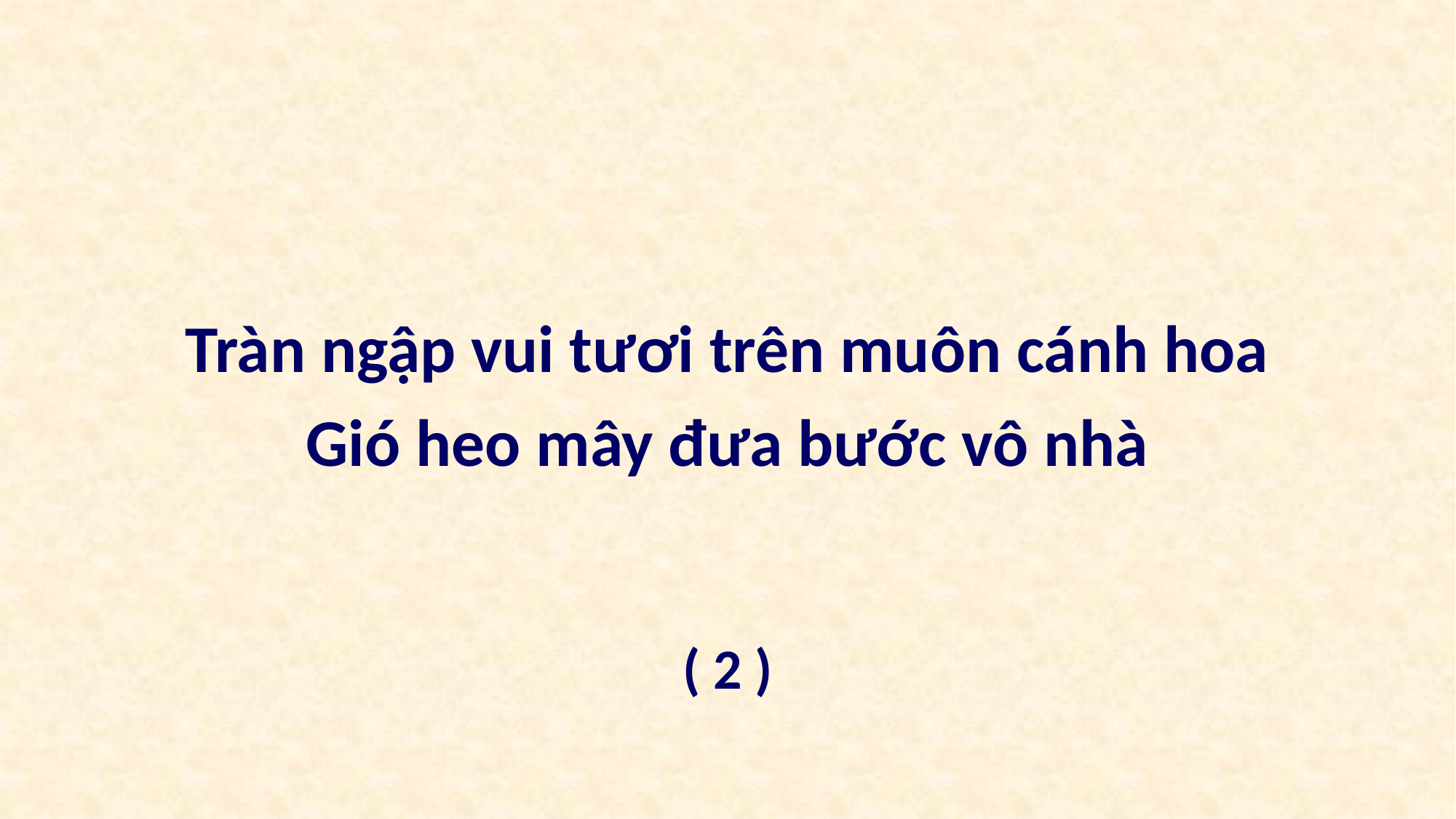

Tràn ngập vui tươi trên muôn cánh hoa
Gió heo mây đưa bước vô nhà
( 2 )